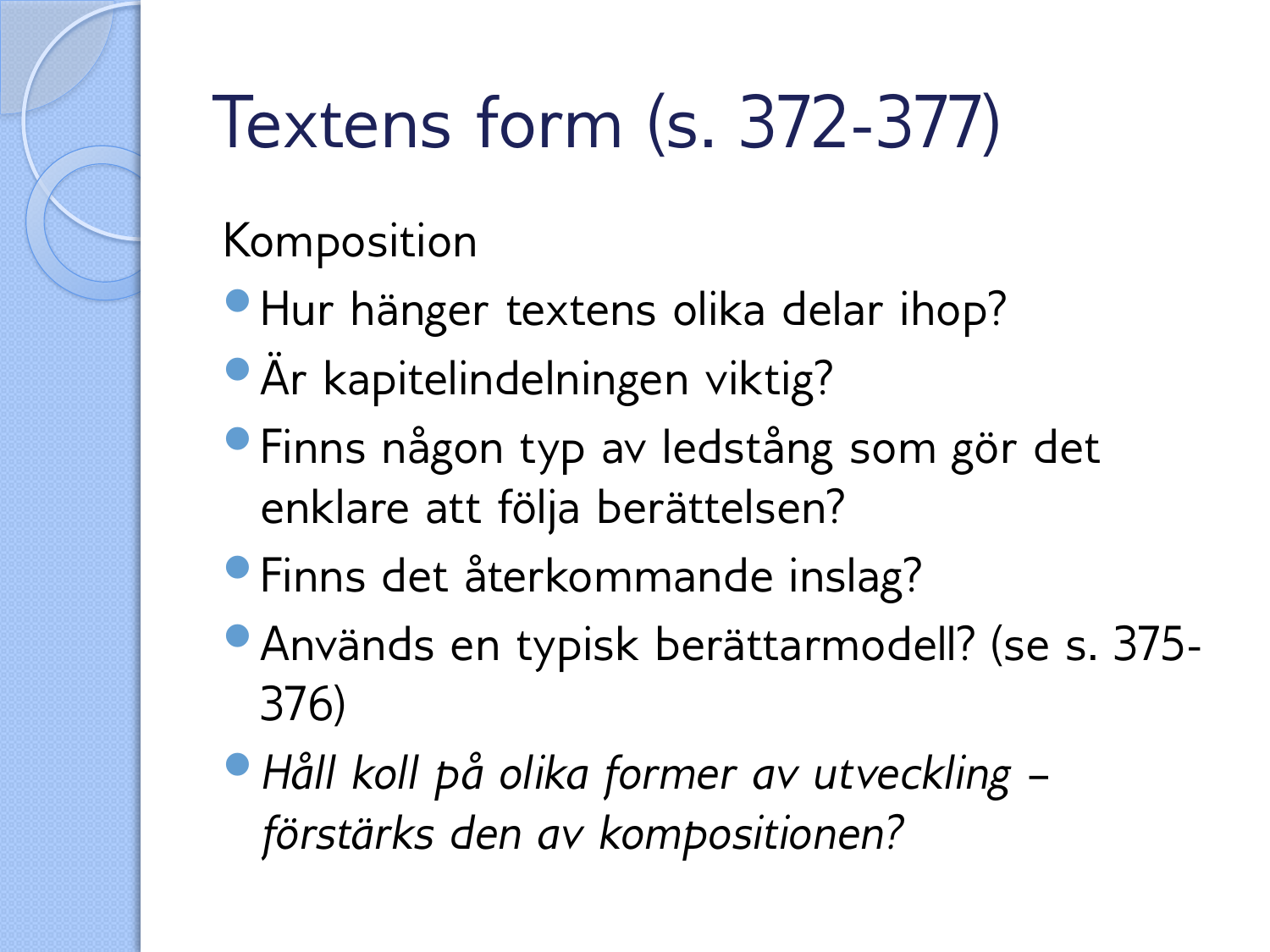

# Textens form (s. 372-377)
Komposition
Hur hänger textens olika delar ihop?
Är kapitelindelningen viktig?
Finns någon typ av ledstång som gör det enklare att följa berättelsen?
Finns det återkommande inslag?
Används en typisk berättarmodell? (se s. 375-376)
Håll koll på olika former av utveckling – förstärks den av kompositionen?